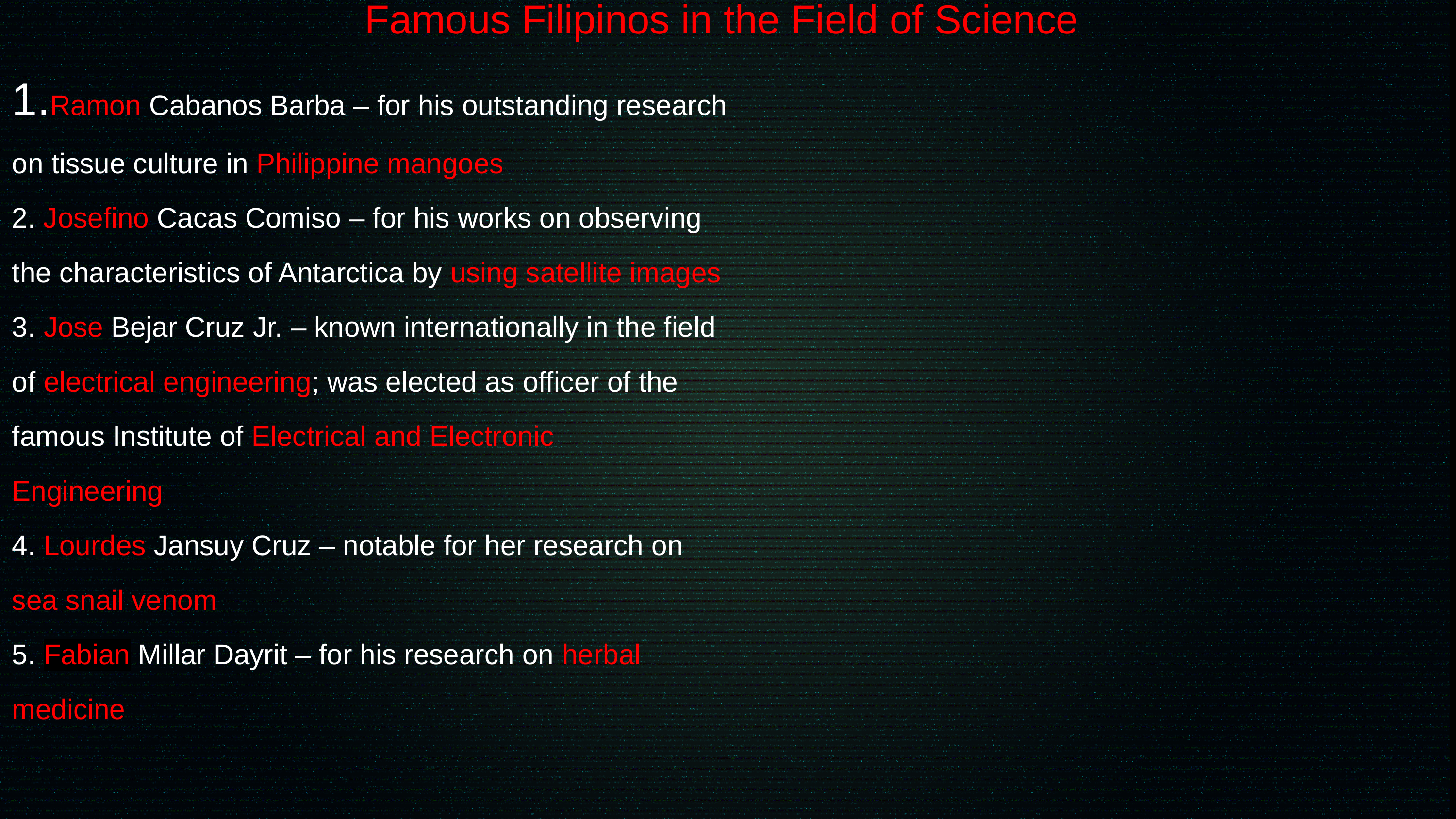

Famous Filipinos in the Field of Science
1.Ramon Cabanos Barba – for his outstanding research
on tissue culture in Philippine mangoes
2. Josefino Cacas Comiso – for his works on observing
the characteristics of Antarctica by using satellite images
3. Jose Bejar Cruz Jr. – known internationally in the field
of electrical engineering; was elected as officer of the
famous Institute of Electrical and Electronic
Engineering
4. Lourdes Jansuy Cruz – notable for her research on
sea snail venom
5. Fabian Millar Dayrit – for his research on herbal
medicine